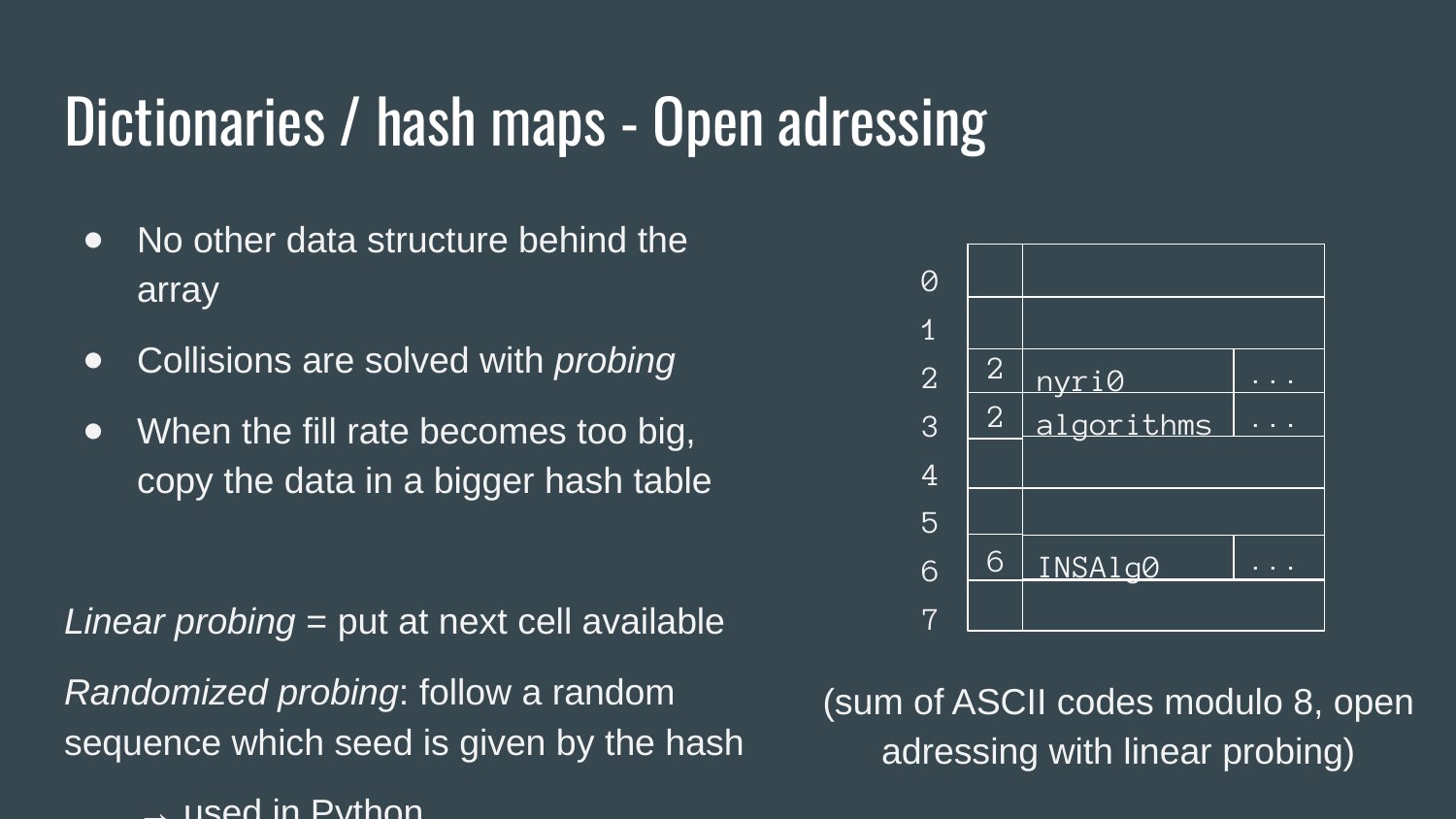

# Dictionaries / hash maps - Open adressing
No other data structure behind the array
Collisions are solved with probing
When the fill rate becomes too big, copy the data in a bigger hash table

Linear probing = put at next cell available
Randomized probing: follow a random sequence which seed is given by the hash
→ used in Python
0
1
2
3
4
5
6
7

2
2

6

nyri0

...
algorithms

...
INSAlg0

...
(sum of ASCII codes modulo 8, open adressing with linear probing)